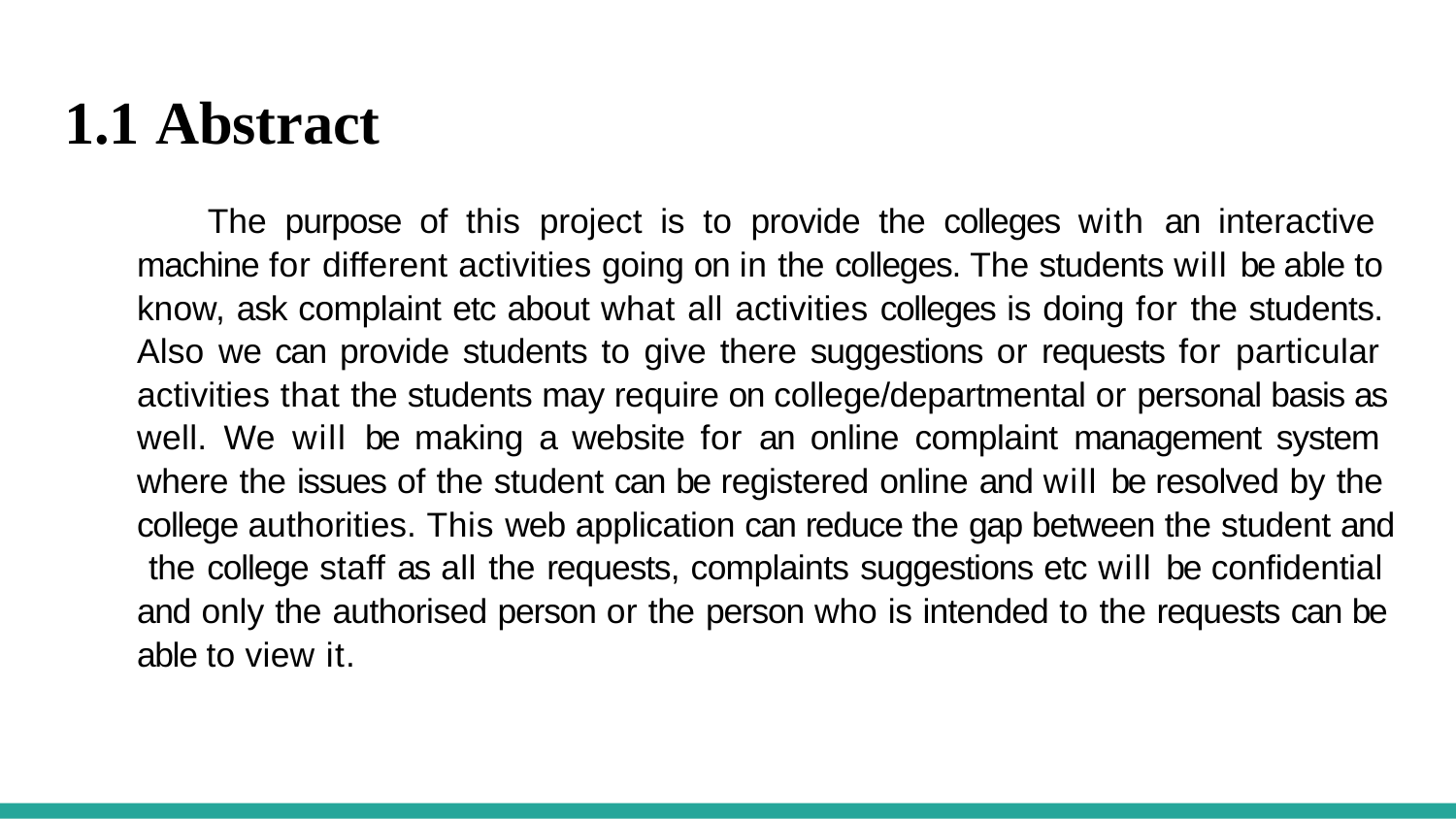

# 1.1 Abstract
The purpose of this project is to provide the colleges with an interactive  machine for different activities going on in the colleges. The students will be able to  know, ask complaint etc about what all activities colleges is doing for the students.  Also we can provide students to give there suggestions or requests for particular  activities that the students may require on college/departmental or personal basis as  well. We will be making a website for an online complaint management system  where the issues of the student can be registered online and will be resolved by the  college authorities. This web application can reduce the gap between the student and  the college staff as all the requests, complaints suggestions etc will be confidential  and only the authorised person or the person who is intended to the requests can be  able to view it.